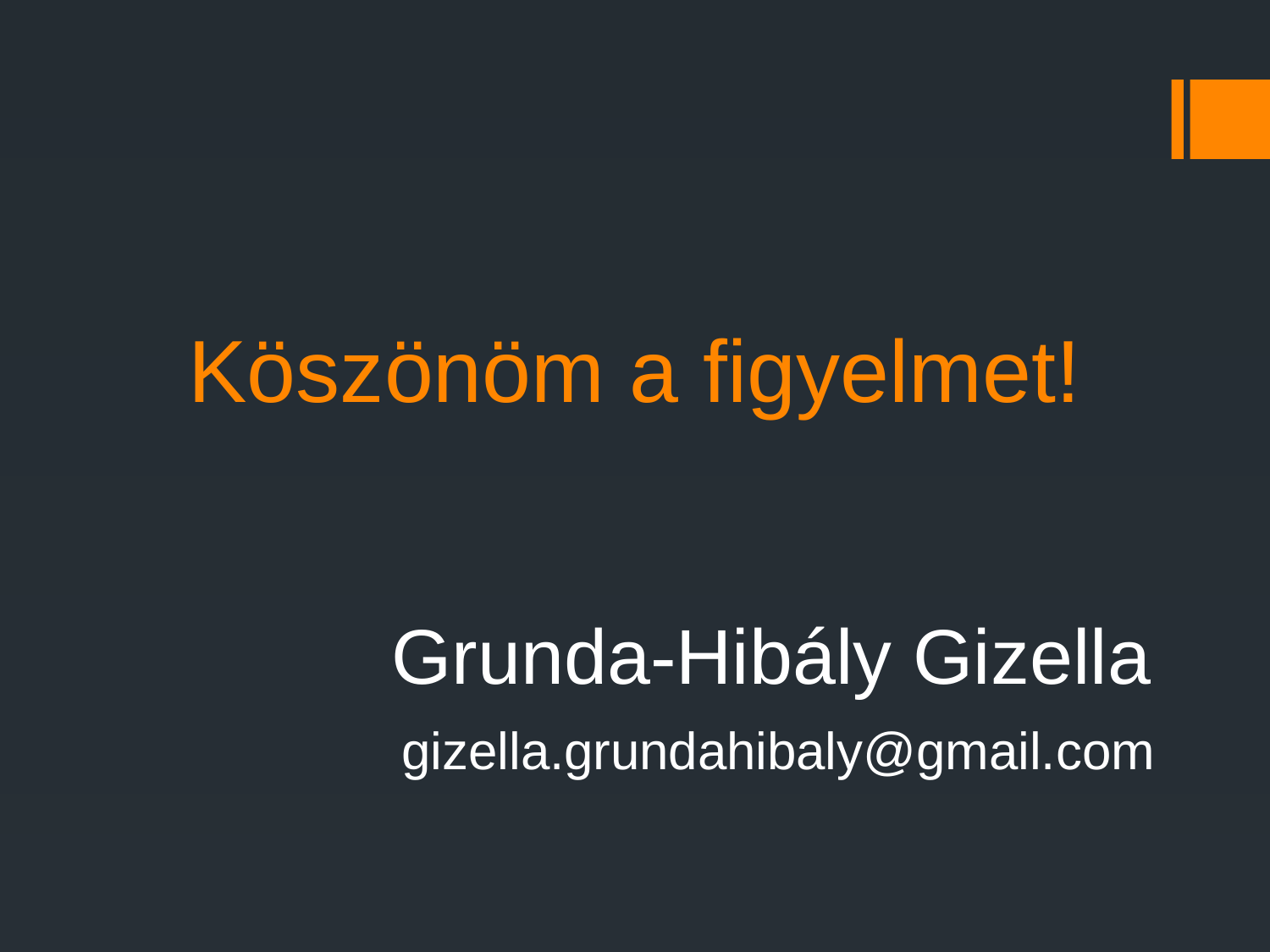

# Köszönöm a figyelmet!
Grunda-Hibály Gizella

gizella.grundahibaly@gmail.com